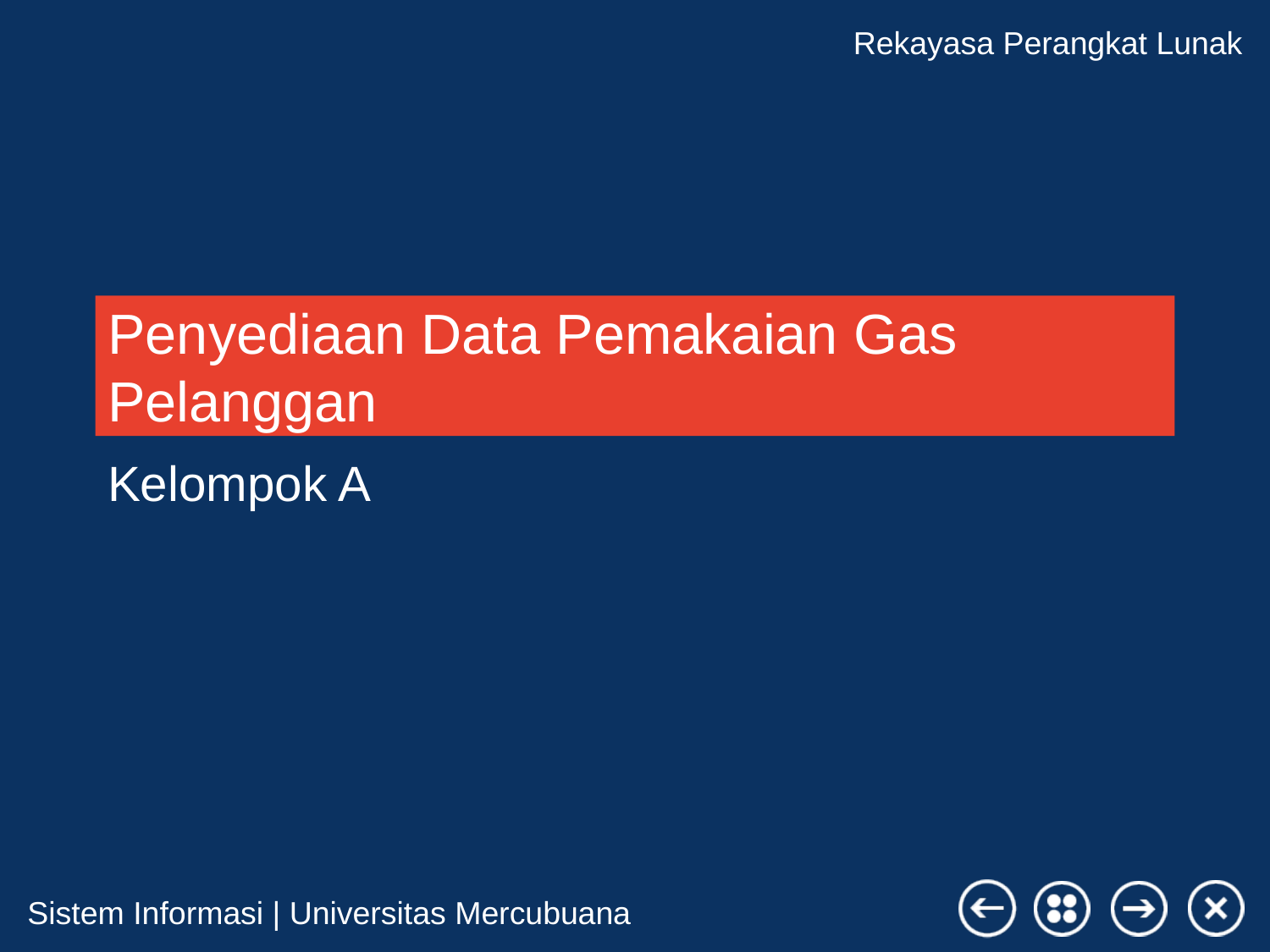

# Penyediaan Data Pemakaian Gas Pelanggan
Kelompok A